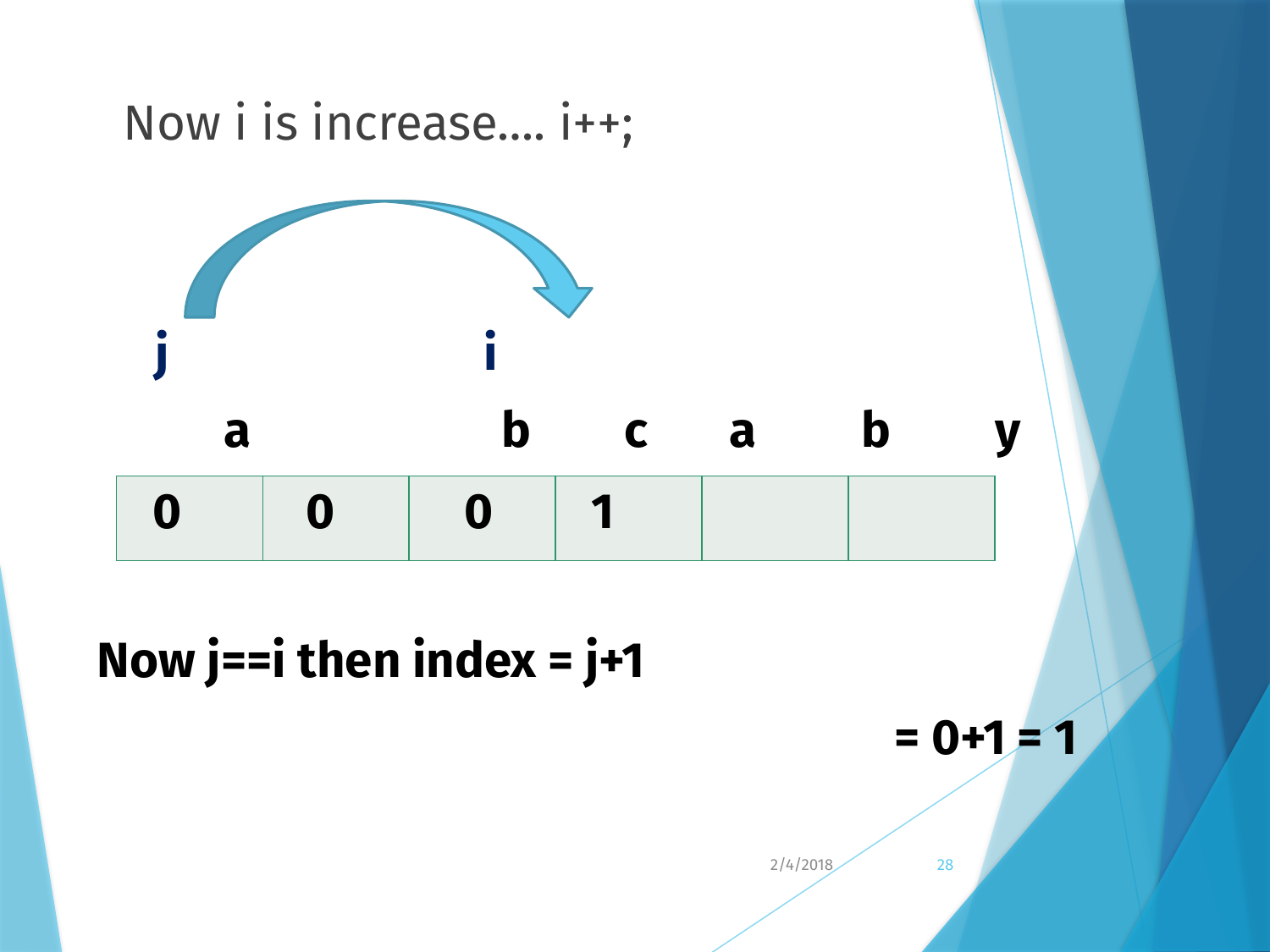

Now i is increase…. i++;

     j                           i
	a		  b        c       a         b         y

Now j==i then index = j+1
						   = 0+1 = 1
#

| 0 | 0 | 0 | 1 |  |  |
| --- | --- | --- | --- | --- | --- |
2/4/2018
28